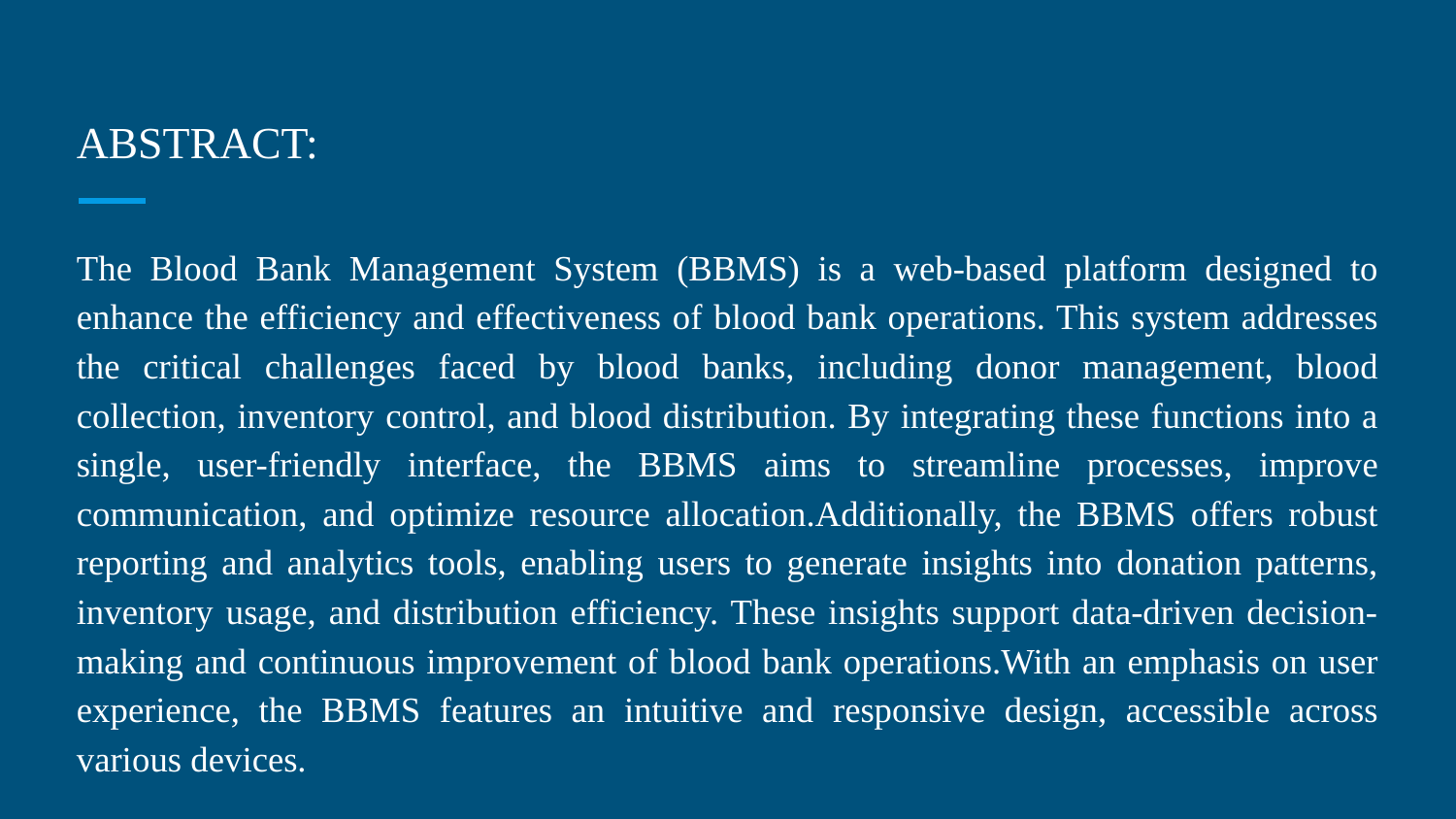

# ABSTRACT:
The Blood Bank Management System (BBMS) is a web-based platform designed to enhance the efficiency and effectiveness of blood bank operations. This system addresses the critical challenges faced by blood banks, including donor management, blood collection, inventory control, and blood distribution. By integrating these functions into a single, user-friendly interface, the BBMS aims to streamline processes, improve communication, and optimize resource allocation.Additionally, the BBMS offers robust reporting and analytics tools, enabling users to generate insights into donation patterns, inventory usage, and distribution efficiency. These insights support data-driven decision-making and continuous improvement of blood bank operations.With an emphasis on user experience, the BBMS features an intuitive and responsive design, accessible across various devices.